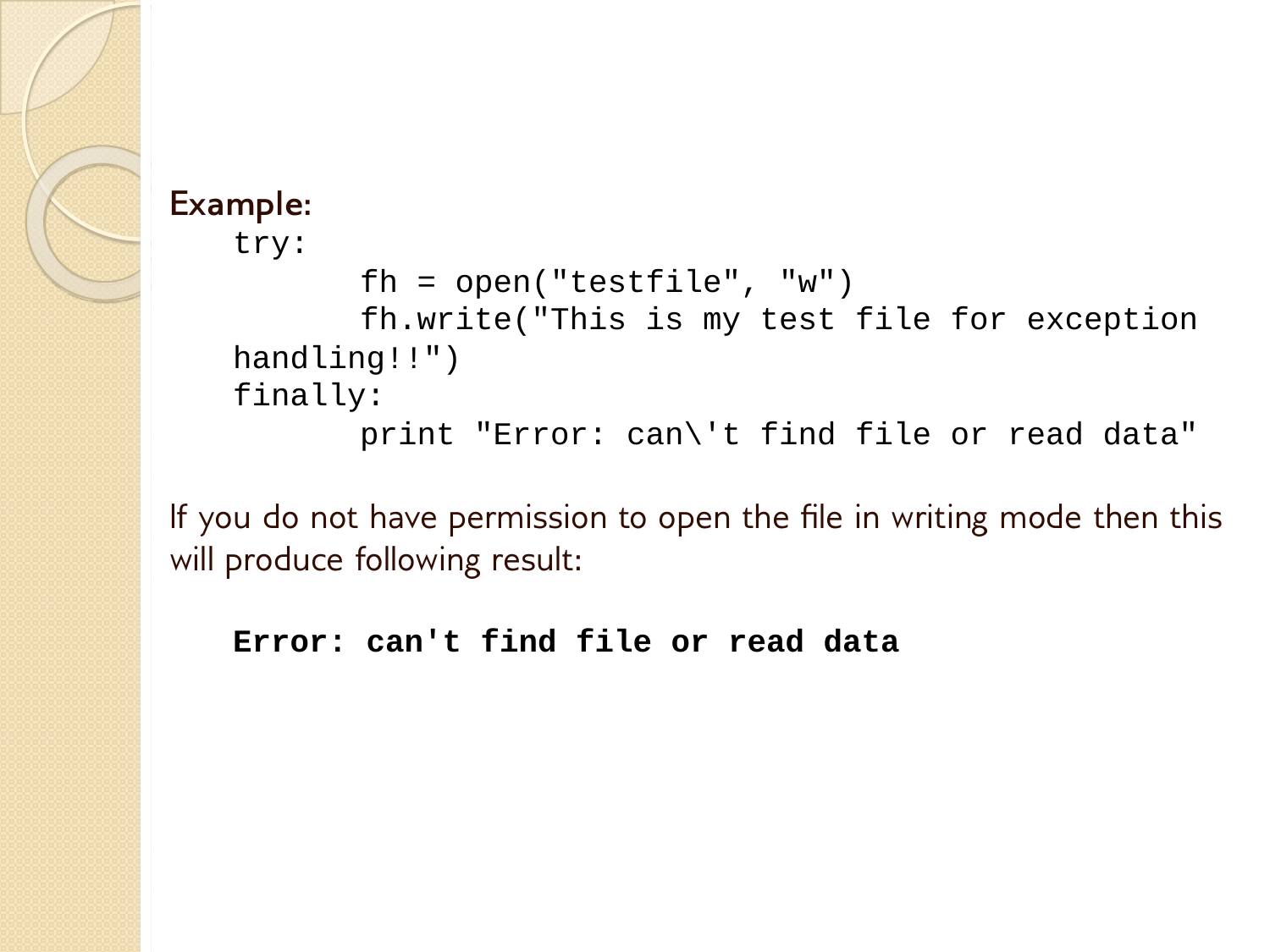

#
Example:
try:
	fh = open("testfile", "w")
	fh.write("This is my test file for exception handling!!")
finally:
	print "Error: can\'t find file or read data"

If you do not have permission to open the file in writing mode then this will produce following result:

Error: can't find file or read data